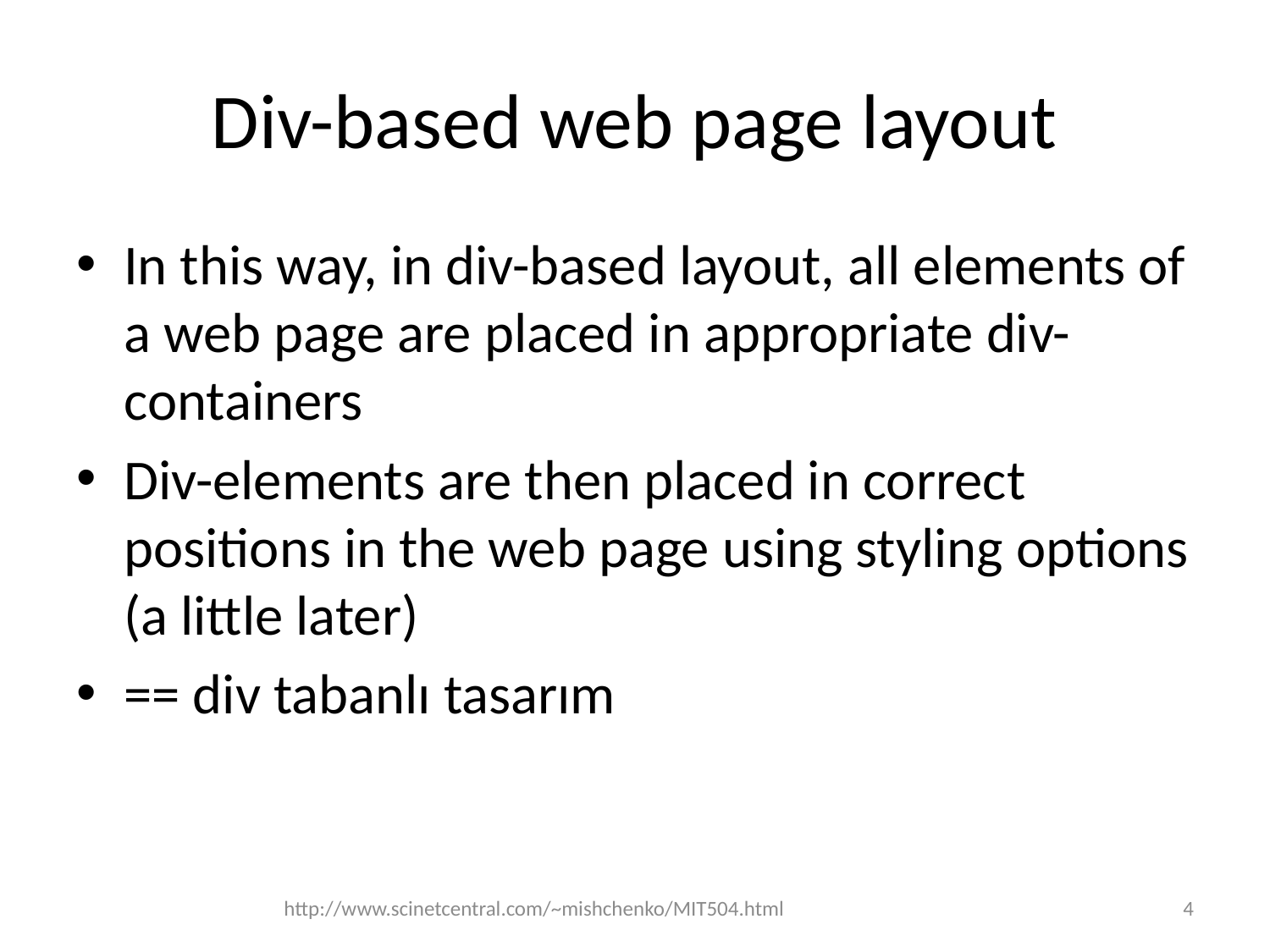

# Div-based web page layout
In this way, in div-based layout, all elements of a web page are placed in appropriate div-containers
Div-elements are then placed in correct positions in the web page using styling options (a little later)
== div tabanlı tasarım

http://www.scinetcentral.com/~mishchenko/MIT504.html
4